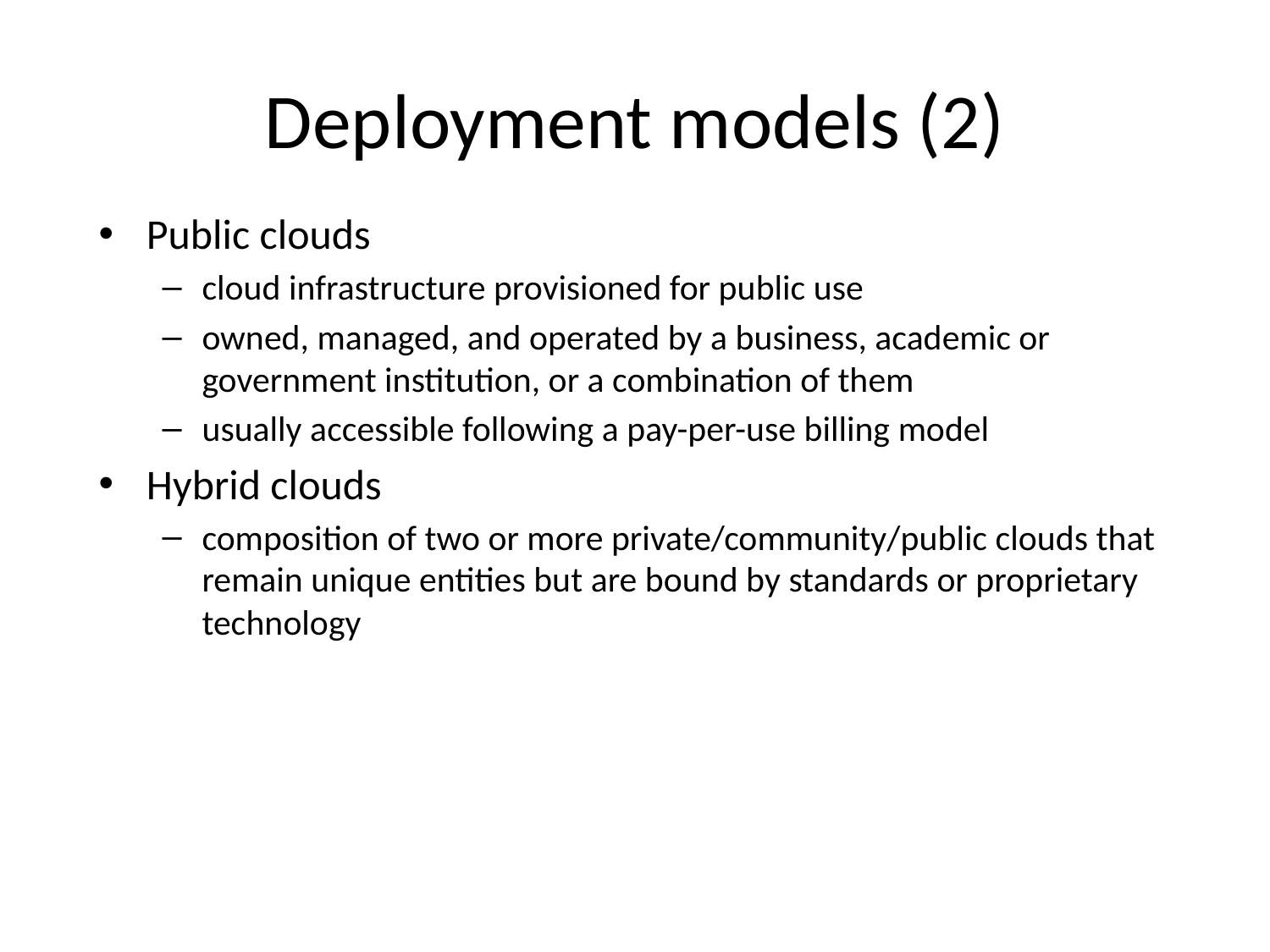

# Deployment models (2)
Public clouds
cloud infrastructure provisioned for public use
owned, managed, and operated by a business, academic or government institution, or a combination of them
usually accessible following a pay-per-use billing model
Hybrid clouds
composition of two or more private/community/public clouds that remain unique entities but are bound by standards or proprietary technology